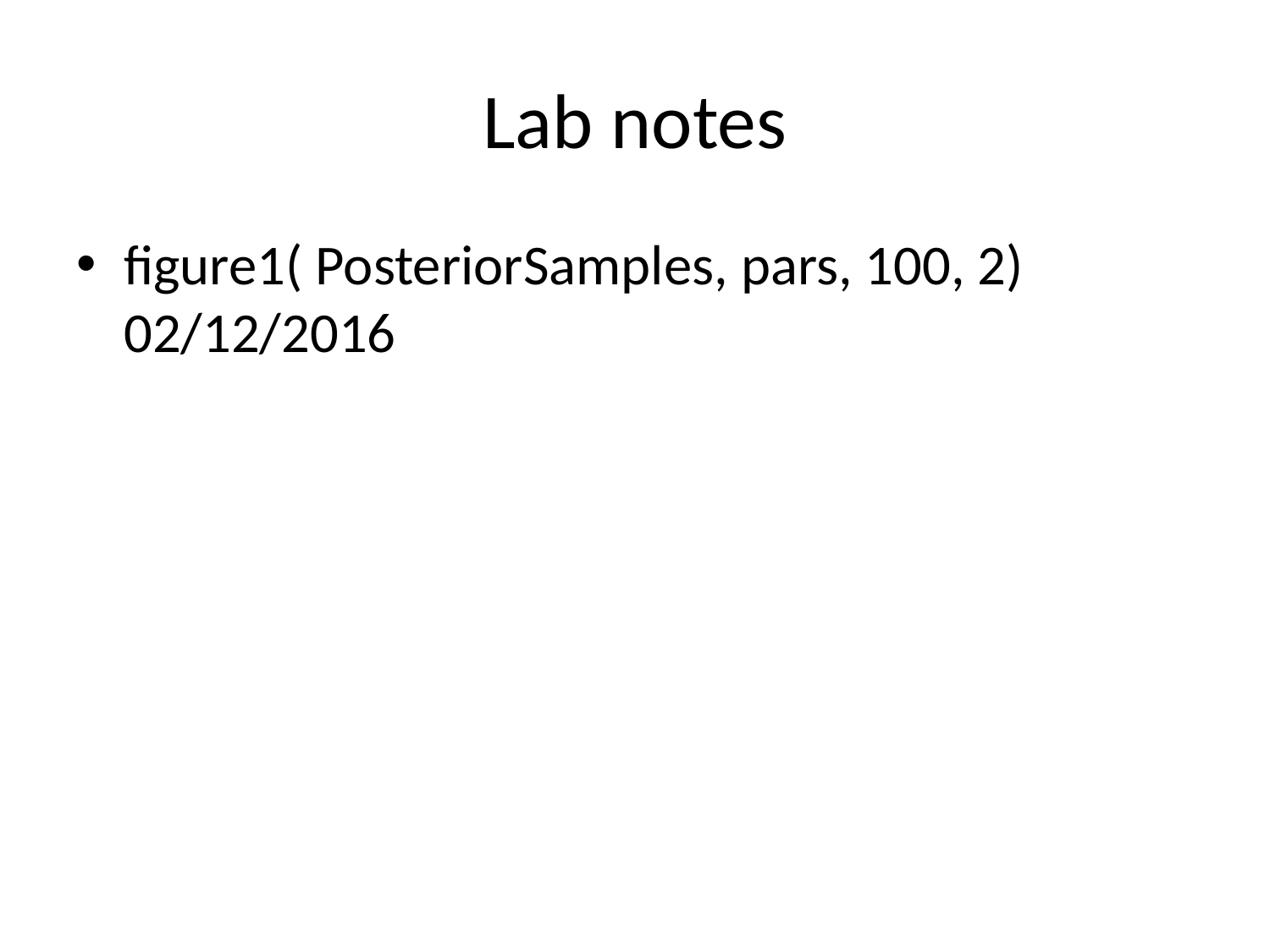

# Lab notes
figure1( PosteriorSamples, pars, 100, 2) 02/12/2016